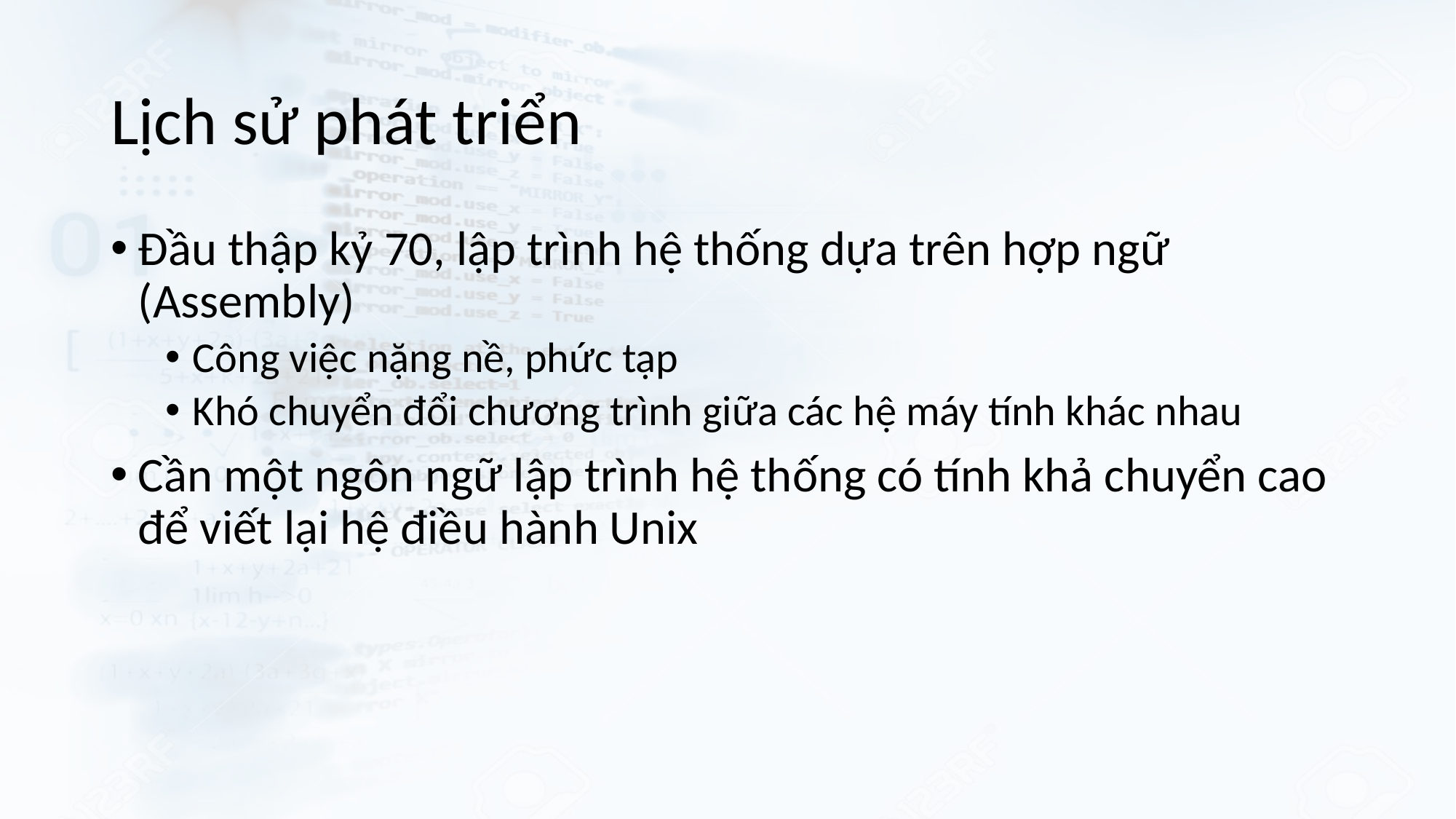

# Lịch sử phát triển
Đầu thập kỷ 70, lập trình hệ thống dựa trên hợp ngữ (Assembly)
Công việc nặng nề, phức tạp
Khó chuyển đổi chương trình giữa các hệ máy tính khác nhau
Cần một ngôn ngữ lập trình hệ thống có tính khả chuyển cao để viết lại hệ điều hành Unix